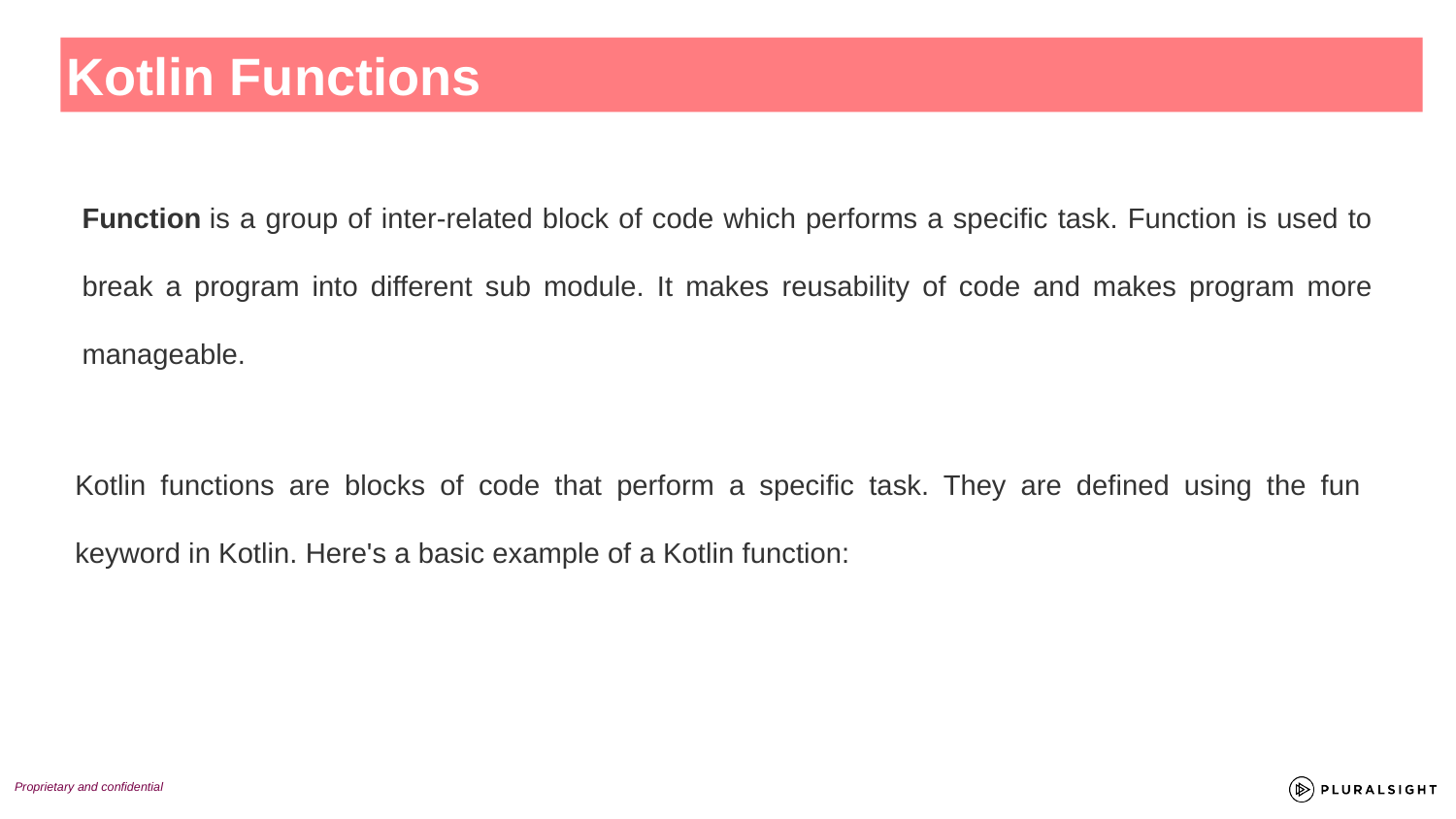

Kotlin Functions
Function is a group of inter-related block of code which performs a specific task. Function is used to break a program into different sub module. It makes reusability of code and makes program more manageable.
Kotlin functions are blocks of code that perform a specific task. They are defined using the fun keyword in Kotlin. Here's a basic example of a Kotlin function: